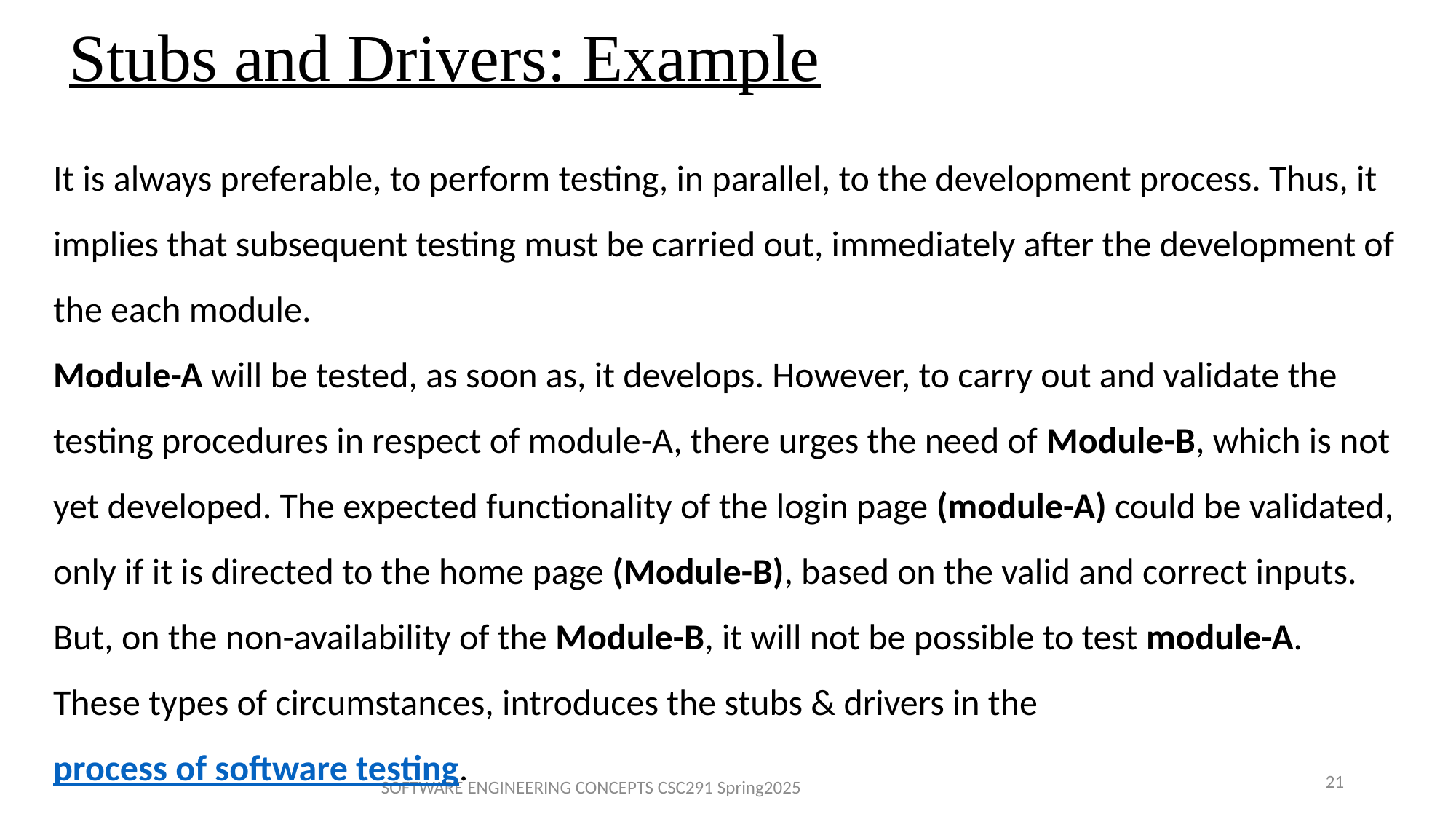

# Stubs and Drivers: Example
It is always preferable, to perform testing, in parallel, to the development process. Thus, it implies that subsequent testing must be carried out, immediately after the development of the each module.
Module-A will be tested, as soon as, it develops. However, to carry out and validate the testing procedures in respect of module-A, there urges the need of Module-B, which is not yet developed. The expected functionality of the login page (module-A) could be validated, only if it is directed to the home page (Module-B), based on the valid and correct inputs.
But, on the non-availability of the Module-B, it will not be possible to test module-A. These types of circumstances, introduces the stubs & drivers in the process of software testing.
21
SOFTWARE ENGINEERING CONCEPTS CSC291 Spring2025